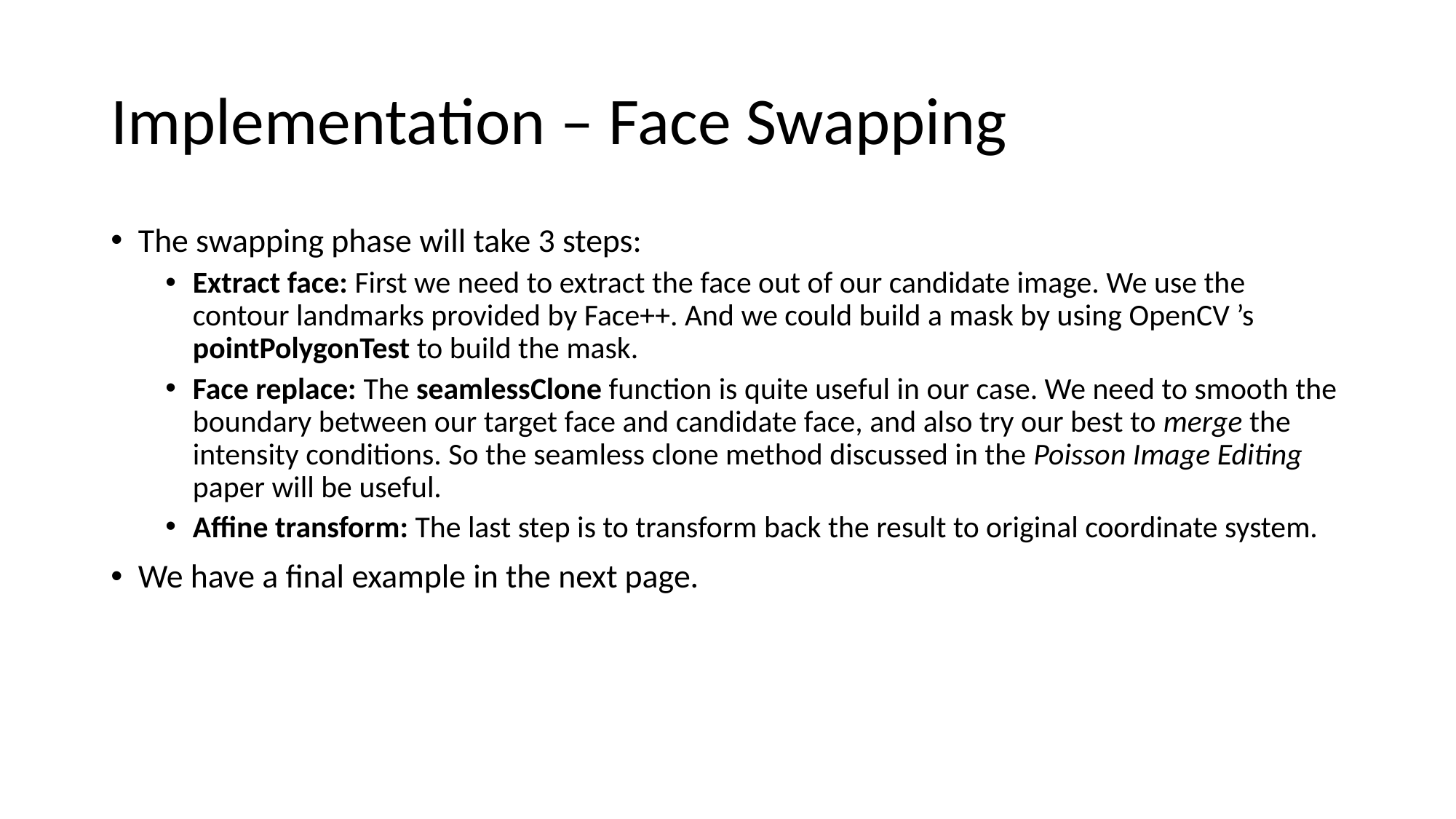

# Implementation – Face Swapping
The swapping phase will take 3 steps:
Extract face: First we need to extract the face out of our candidate image. We use the contour landmarks provided by Face++. And we could build a mask by using OpenCV ’s pointPolygonTest to build the mask.
Face replace: The seamlessClone function is quite useful in our case. We need to smooth the boundary between our target face and candidate face, and also try our best to merge the intensity conditions. So the seamless clone method discussed in the Poisson Image Editing paper will be useful.
Affine transform: The last step is to transform back the result to original coordinate system.
We have a final example in the next page.